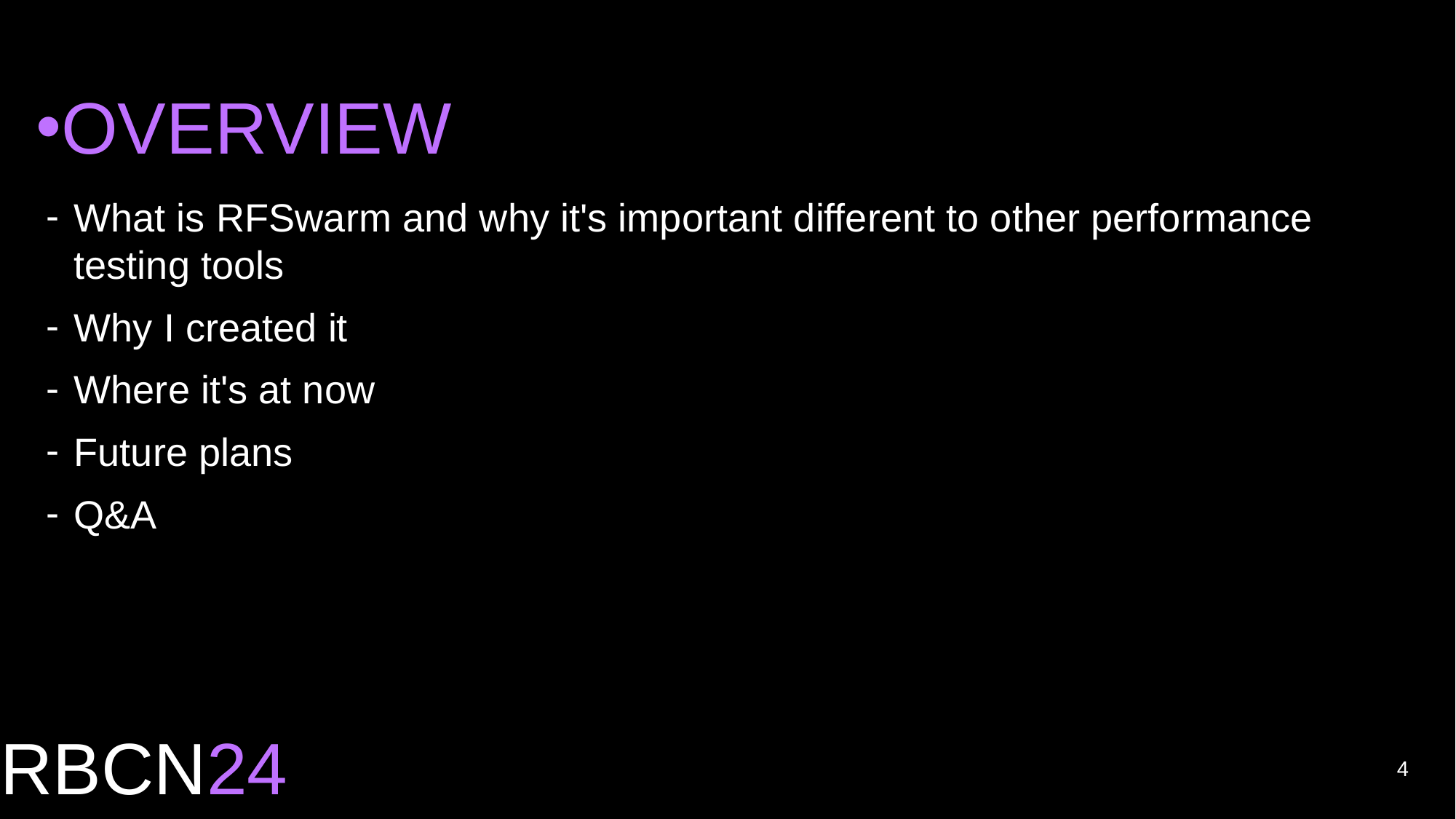

#
Overview
What is RFSwarm and why it's important different to other performance testing tools
Why I created it
Where it's at now
Future plans
Q&A

4